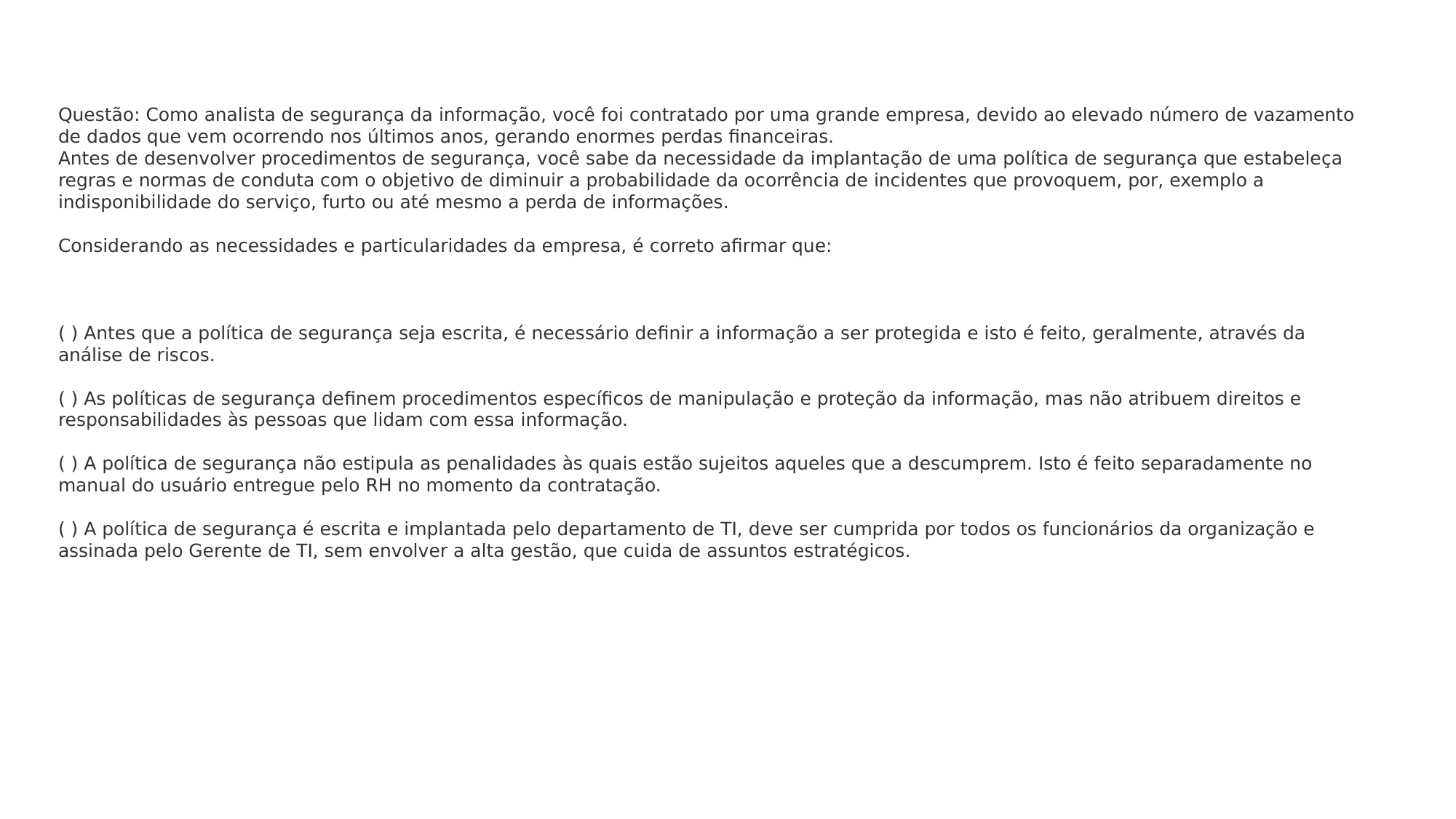

Questão: Como analista de segurança da informação, você foi contratado por uma grande empresa, devido ao elevado número de vazamento de dados que vem ocorrendo nos últimos anos, gerando enormes perdas financeiras.
Antes de desenvolver procedimentos de segurança, você sabe da necessidade da implantação de uma política de segurança que estabeleça regras e normas de conduta com o objetivo de diminuir a probabilidade da ocorrência de incidentes que provoquem, por, exemplo a indisponibilidade do serviço, furto ou até mesmo a perda de informações.
Considerando as necessidades e particularidades da empresa, é correto afirmar que:

( ) Antes que a política de segurança seja escrita, é necessário definir a informação a ser protegida e isto é feito, geralmente, através da análise de riscos.
( ) As políticas de segurança definem procedimentos específicos de manipulação e proteção da informação, mas não atribuem direitos e responsabilidades às pessoas que lidam com essa informação.
( ) A política de segurança não estipula as penalidades às quais estão sujeitos aqueles que a descumprem. Isto é feito separadamente no manual do usuário entregue pelo RH no momento da contratação.
( ) A política de segurança é escrita e implantada pelo departamento de TI, deve ser cumprida por todos os funcionários da organização e assinada pelo Gerente de TI, sem envolver a alta gestão, que cuida de assuntos estratégicos.